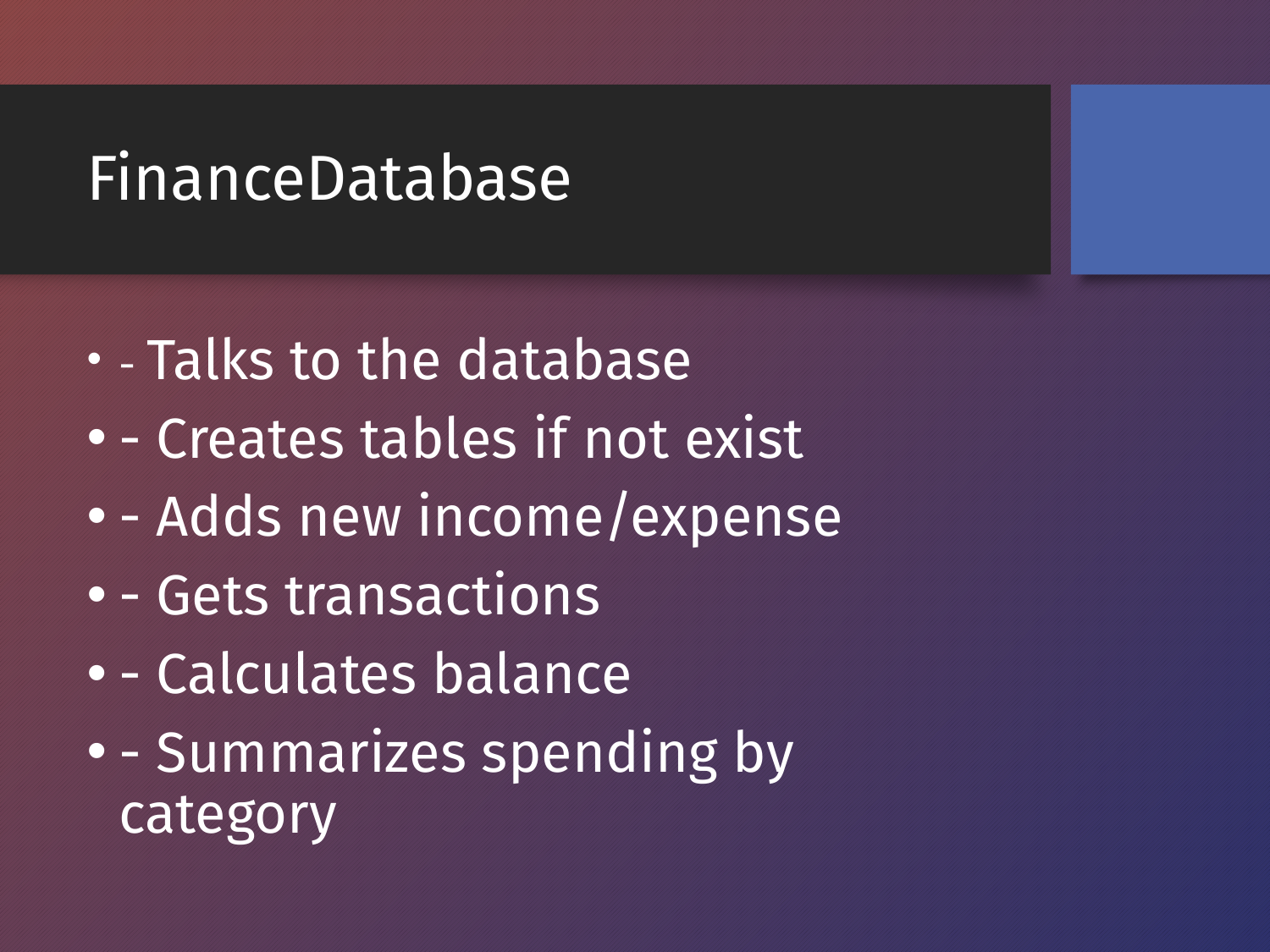

# FinanceDatabase
- Talks to the database
- Creates tables if not exist
- Adds new income/expense
- Gets transactions
- Calculates balance
- Summarizes spending by category